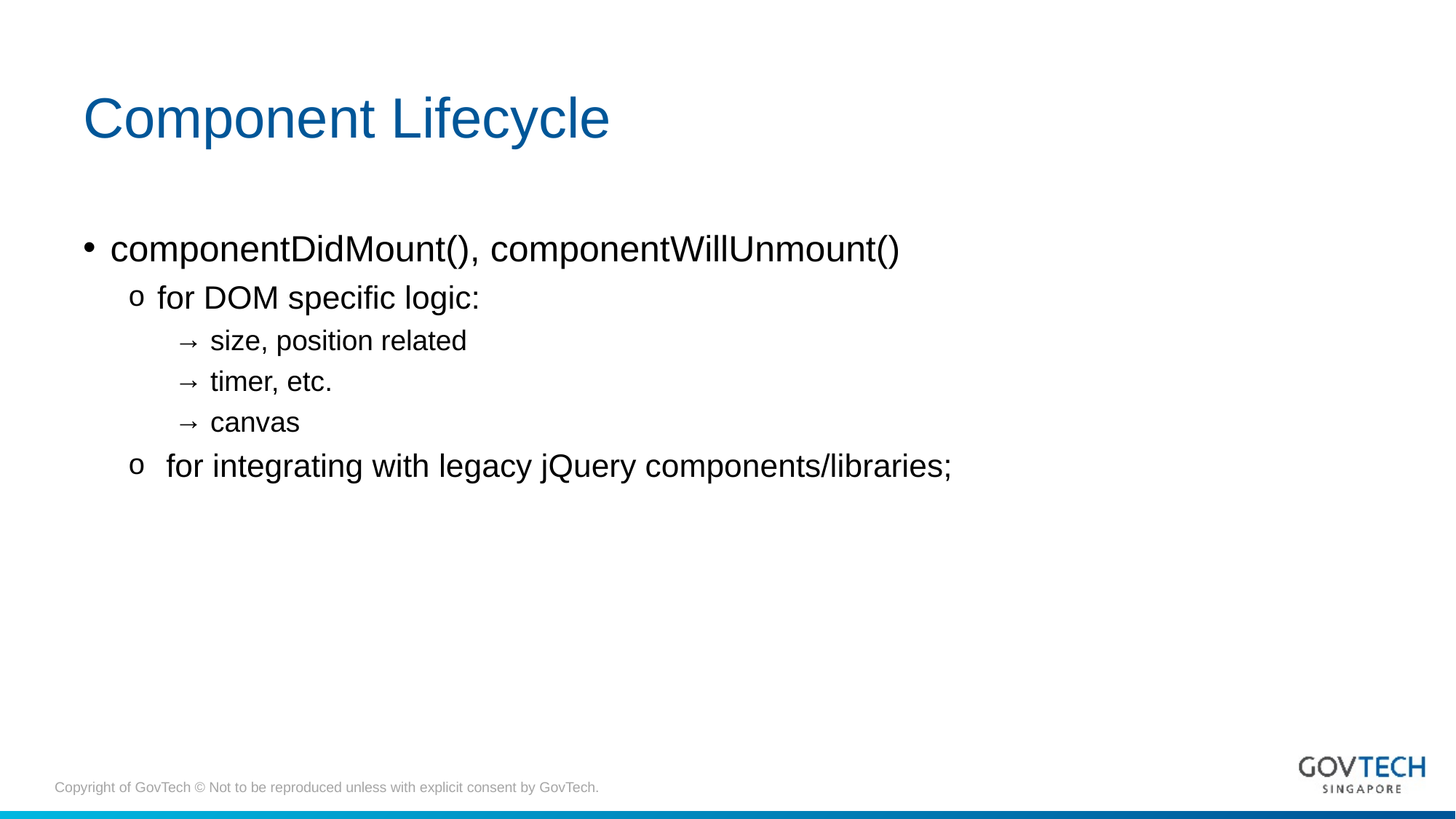

# Component Lifecycle
componentDidMount(), componentWillUnmount()
for DOM specific logic:
 size, position related
 timer, etc.
 canvas
 for integrating with legacy jQuery components/libraries;